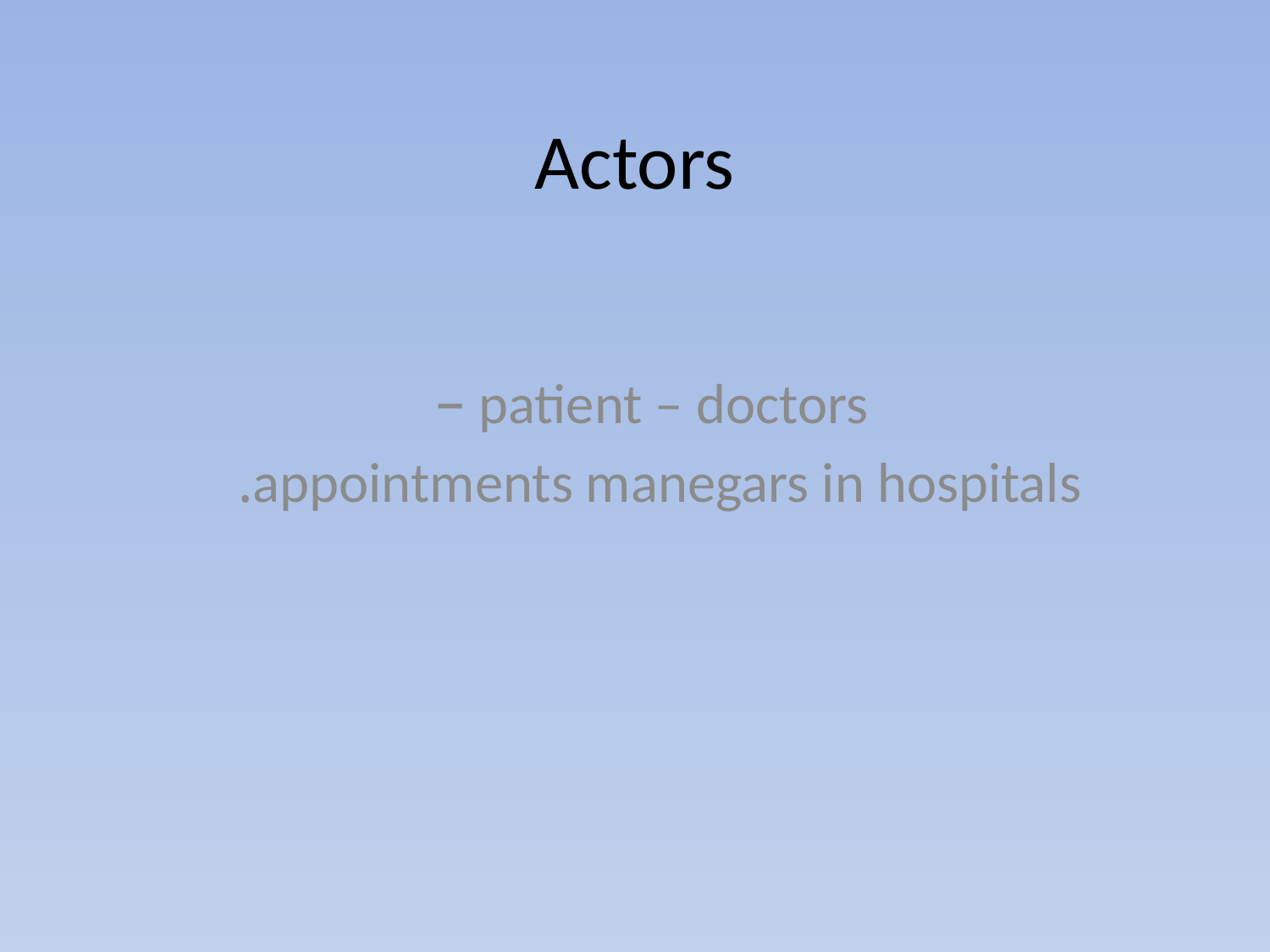

# Actors
patient – doctors –
appointments manegars in hospitals.